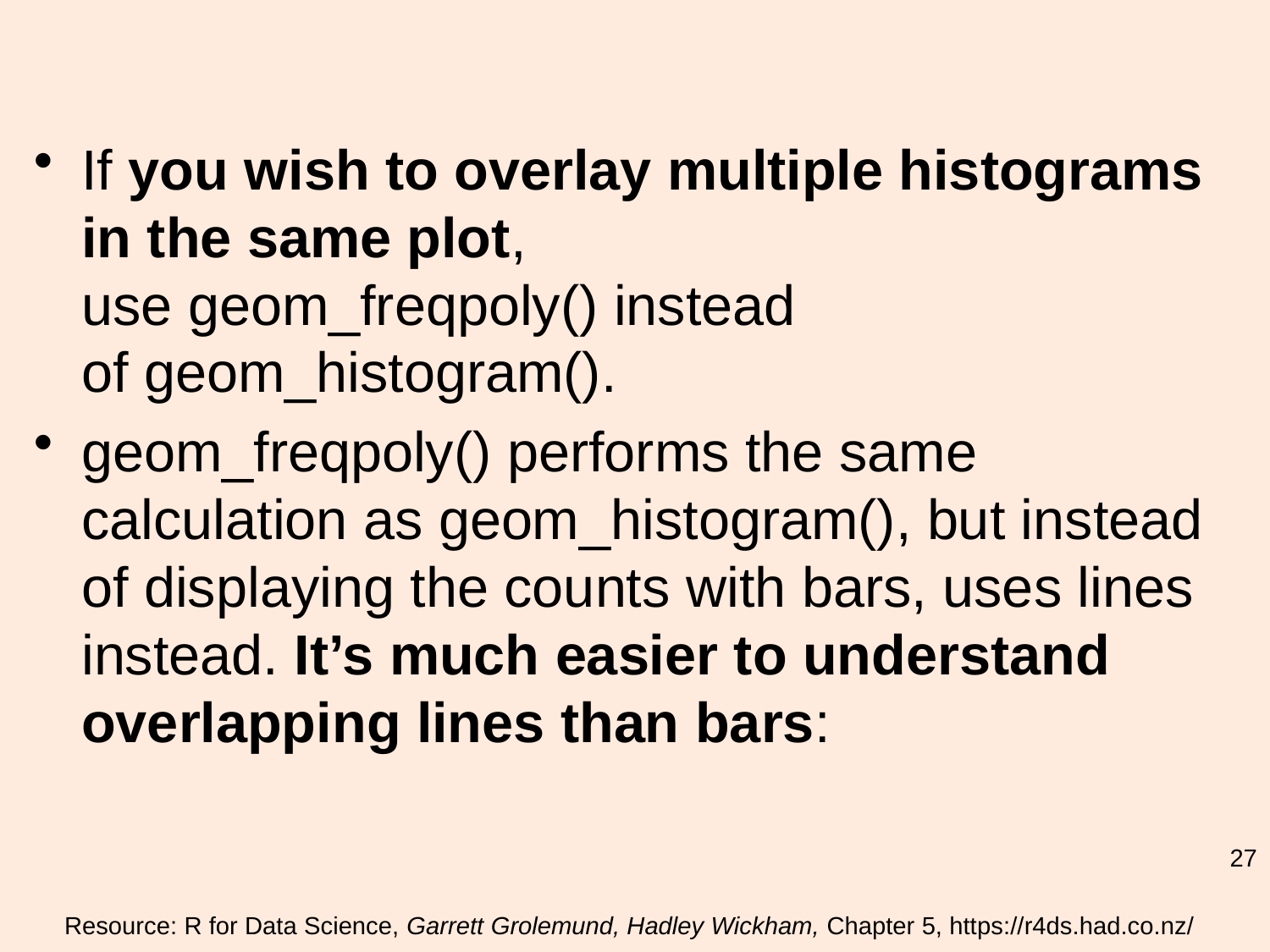

#
If you wish to overlay multiple histograms in the same plot, use geom_freqpoly() instead of geom_histogram().
geom_freqpoly() performs the same calculation as geom_histogram(), but instead of displaying the counts with bars, uses lines instead. It’s much easier to understand overlapping lines than bars:

27
Resource: R for Data Science, Garrett Grolemund, Hadley Wickham, Chapter 5, https://r4ds.had.co.nz/